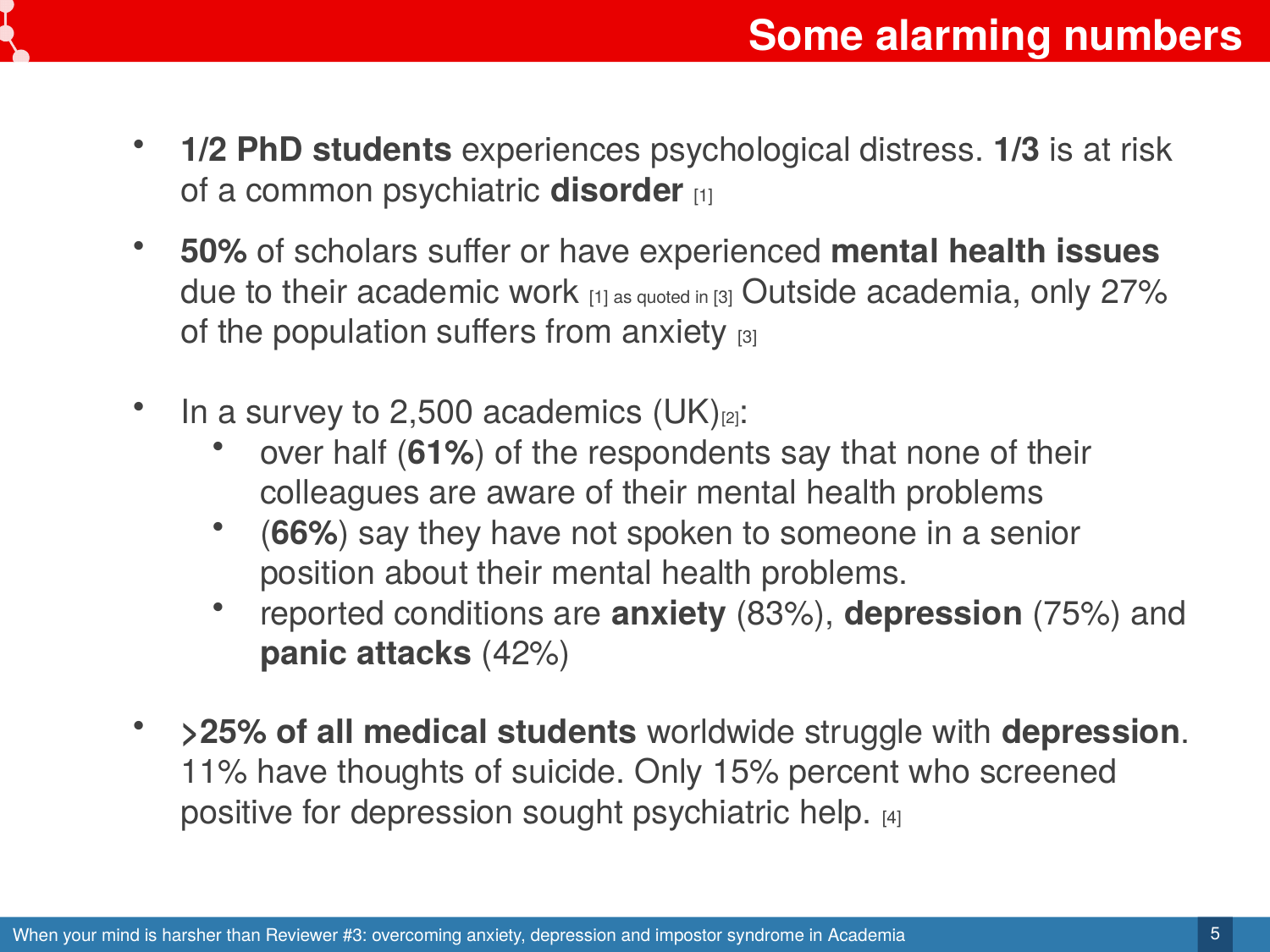

# Some alarming numbers
1/2 PhD students experiences psychological distress. 1/3 is at risk of a common psychiatric disorder [1]

50% of scholars suffer or have experienced mental health issues due to their academic work [1] as quoted in [3] Outside academia, only 27% of the population suffers from anxiety [3]

In a survey to 2,500 academics (UK)[2]:
over half (61%) of the respondents say that none of their colleagues are aware of their mental health problems
(66%) say they have not spoken to someone in a senior position about their mental health problems.
reported conditions are anxiety (83%), depression (75%) and panic attacks (42%)

>25% of all medical students worldwide struggle with depression. 11% have thoughts of suicide. Only 15% percent who screened positive for depression sought psychiatric help. [4]

5